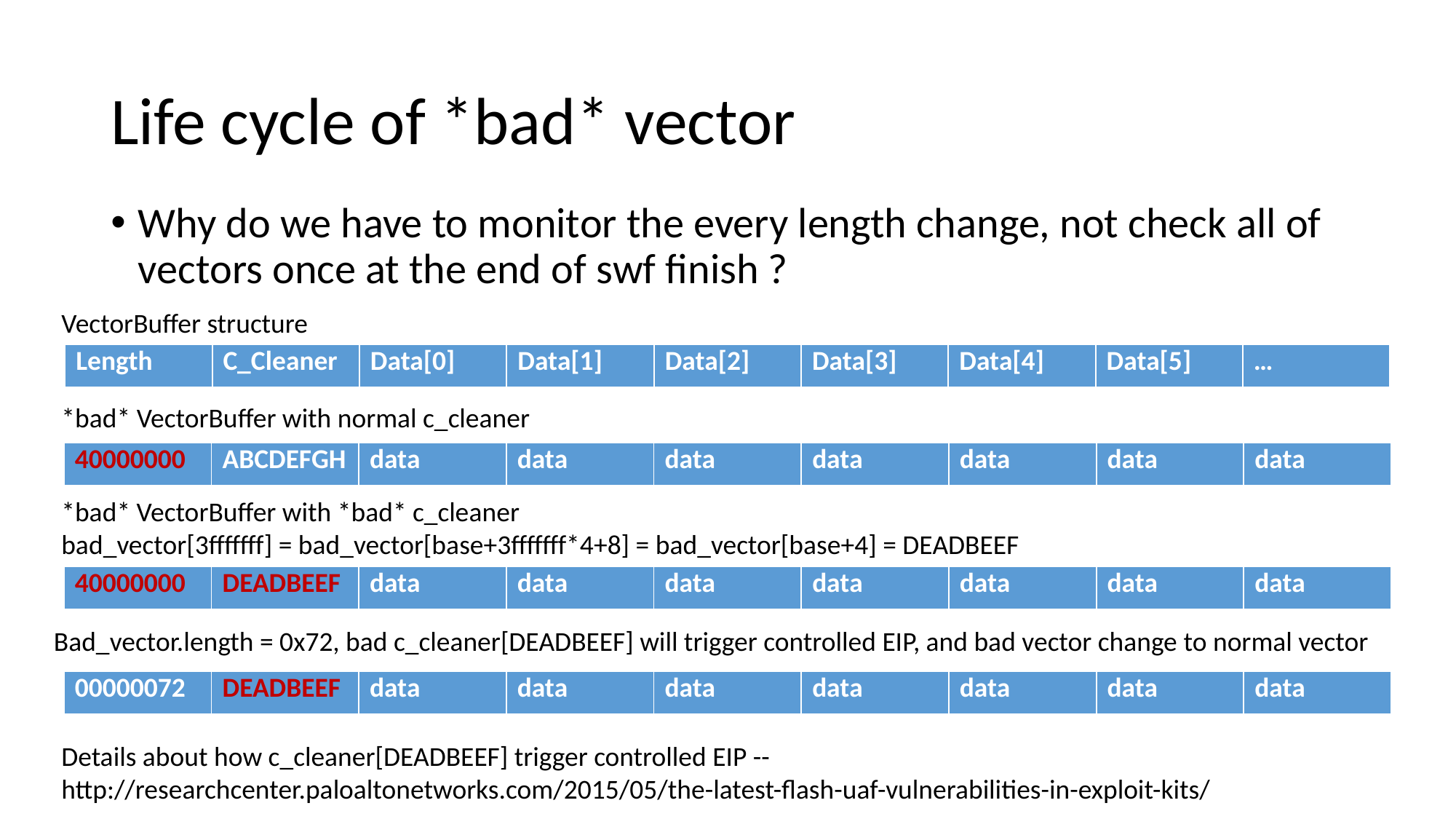

# Life cycle of *bad* vector
Why do we have to monitor the every length change, not check all of vectors once at the end of swf finish ?
VectorBuffer structure
| Length | C\_Cleaner | Data[0] | Data[1] | Data[2] | Data[3] | Data[4] | Data[5] | … |
| --- | --- | --- | --- | --- | --- | --- | --- | --- |
*bad* VectorBuffer with normal c_cleaner
| 40000000 | ABCDEFGH | data | data | data | data | data | data | data |
| --- | --- | --- | --- | --- | --- | --- | --- | --- |
*bad* VectorBuffer with *bad* c_cleaner
bad_vector[3fffffff] = bad_vector[base+3fffffff*4+8] = bad_vector[base+4] = DEADBEEF
| 40000000 | DEADBEEF | data | data | data | data | data | data | data |
| --- | --- | --- | --- | --- | --- | --- | --- | --- |
Bad_vector.length = 0x72, bad c_cleaner[DEADBEEF] will trigger controlled EIP, and bad vector change to normal vector
| 00000072 | DEADBEEF | data | data | data | data | data | data | data |
| --- | --- | --- | --- | --- | --- | --- | --- | --- |
Details about how c_cleaner[DEADBEEF] trigger controlled EIP -- http://researchcenter.paloaltonetworks.com/2015/05/the-latest-flash-uaf-vulnerabilities-in-exploit-kits/